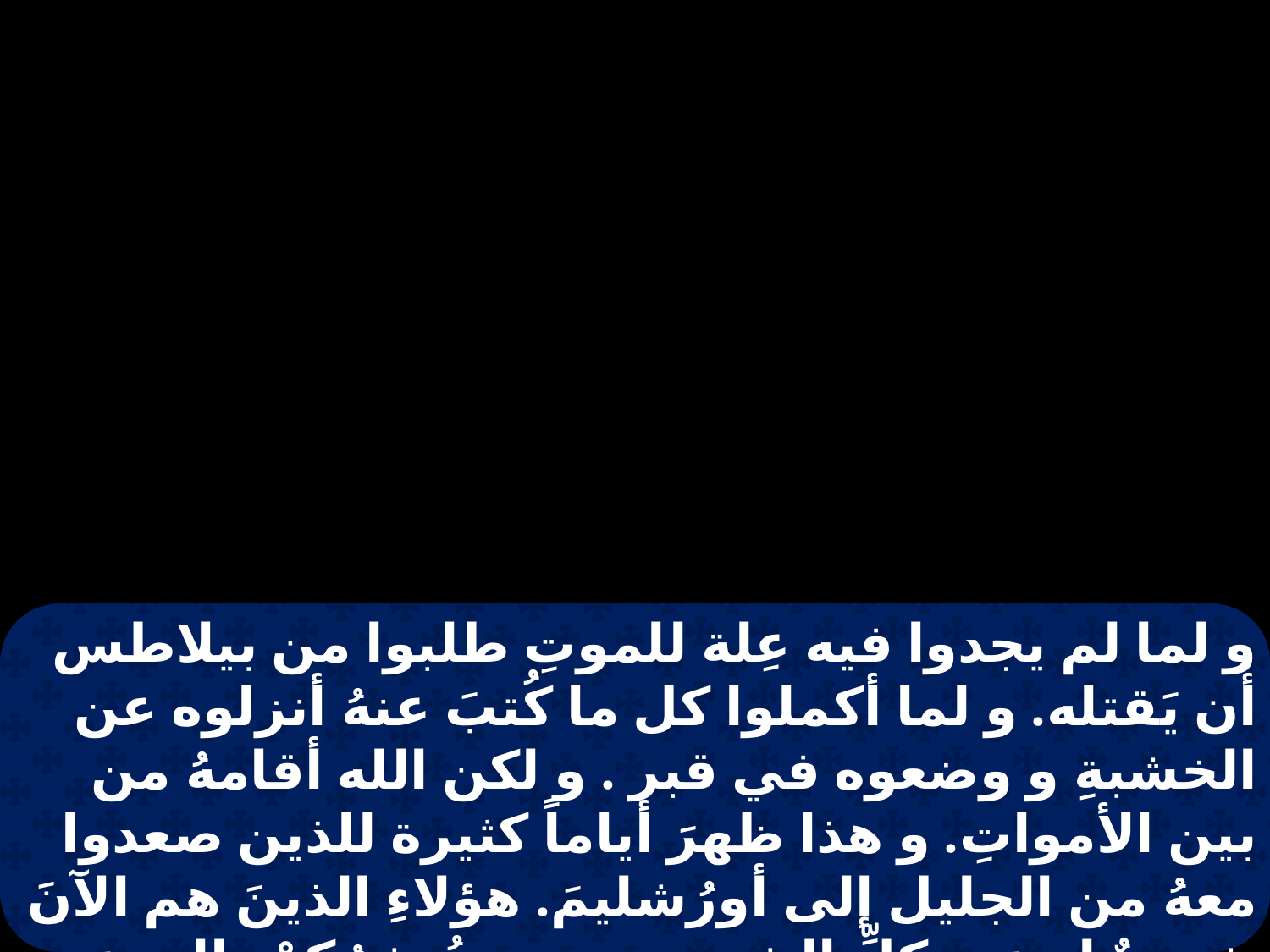

و لما لم يجدوا فيه عِلة للموتِ طلبوا من بيلاطس أن يَقتله. و لما أكملوا كل ما كُتبَ عنهُ أنزلوه عن الخشبةِ و وضعوه في قبر . و لكن الله أقامهُ من بين الأمواتِ. و هذا ظهرَ أياماً كثيرة للذين صعدوا معهُ من الجليل إلى أورُشليمَ. هؤلاءِ الذينَ هم الآنَ شهودٌ له عند كلِّ الشعبِ. و نحن نُبشرُكمْ بالموعدِ الذي صارَ لآبائنا . هذا قد أكملهُ اللهُ لأبنائهم إذ أقامَ يسوعَ.